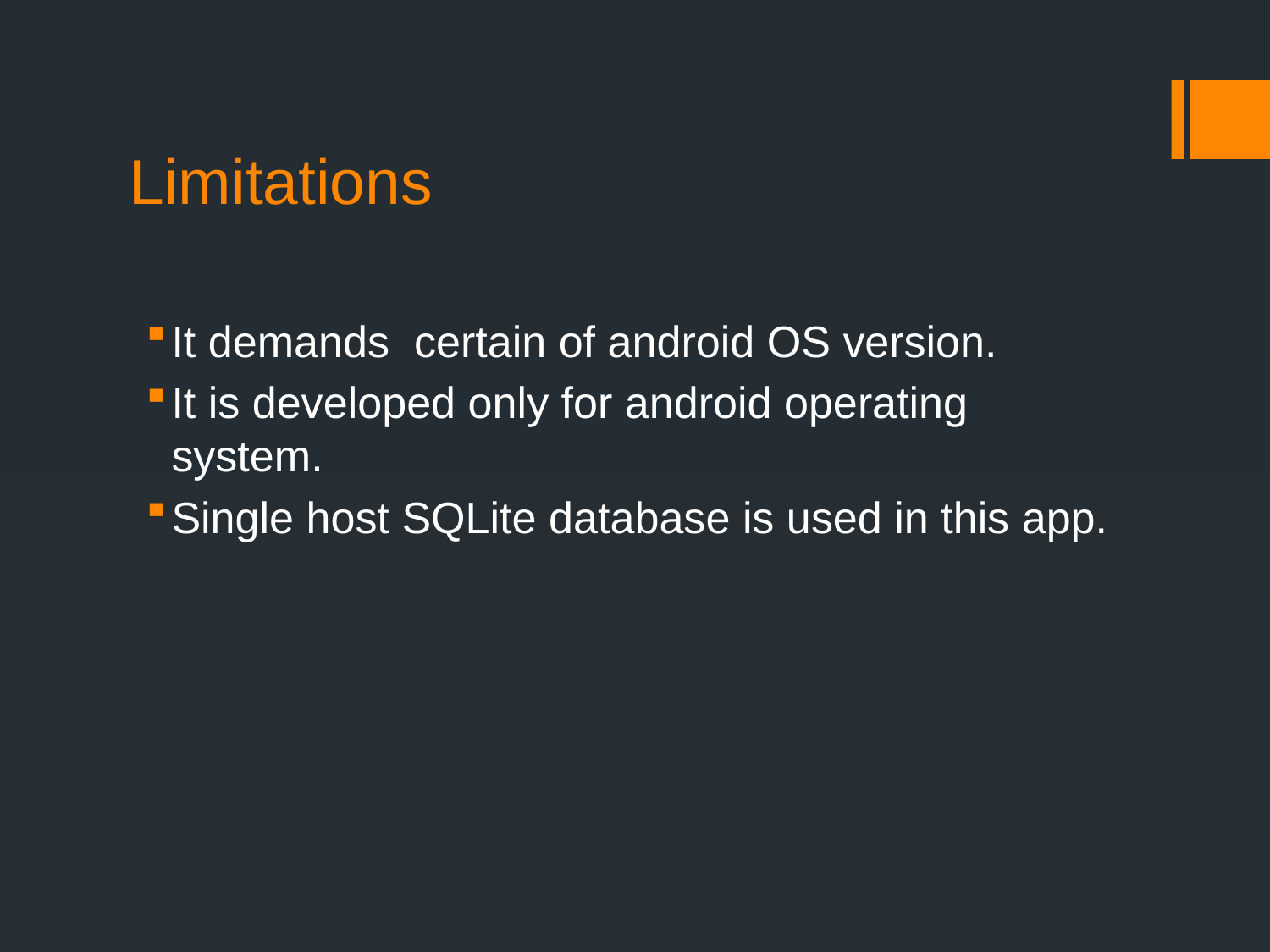

# Limitations
It demands  certain of android OS version.
It is developed only for android operating system.
Single host SQLite database is used in this app.